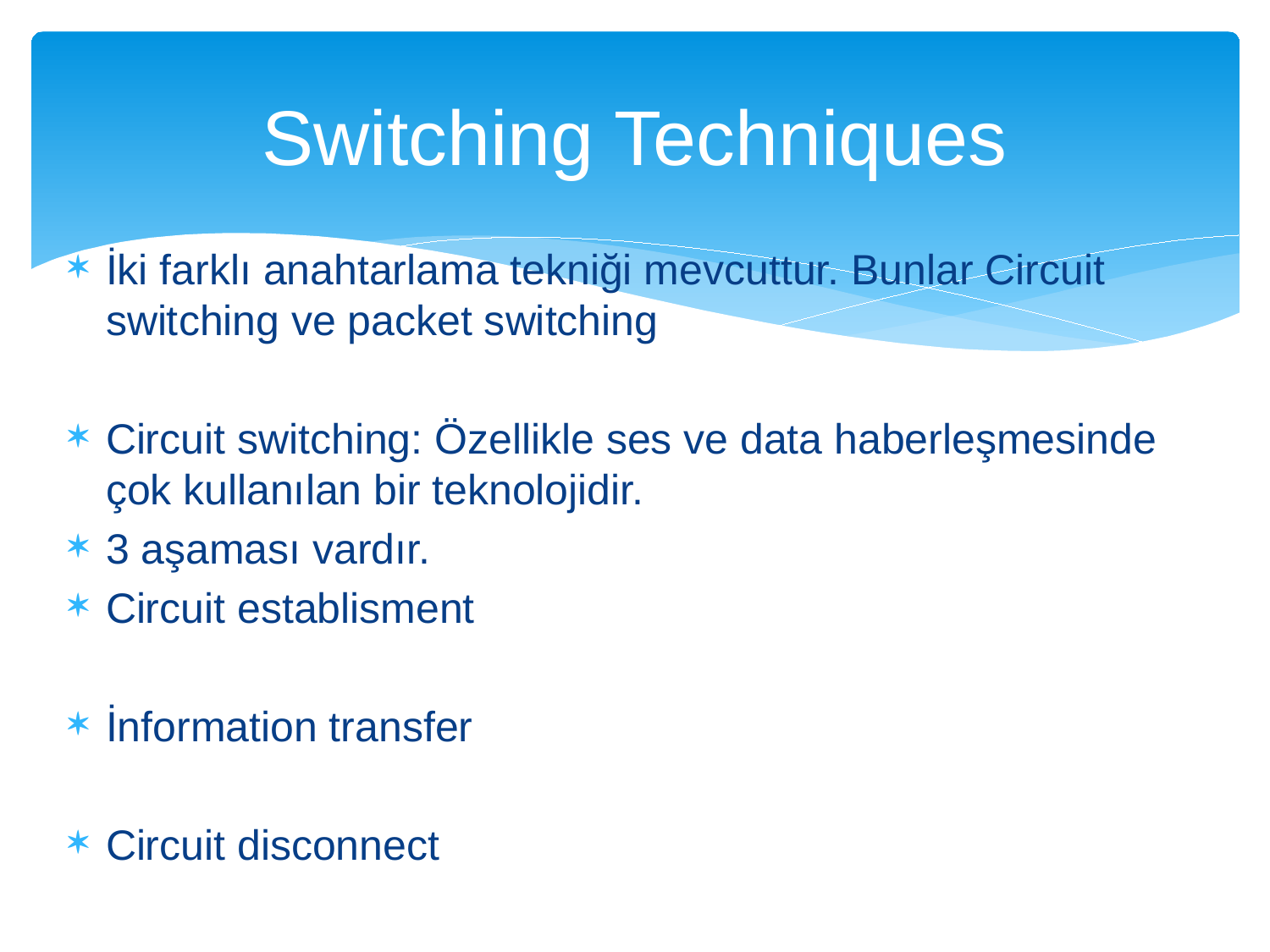

# Switching Techniques
İki farklı anahtarlama tekniği mevcuttur. Bunlar Circuit switching ve packet switching

Circuit switching: Özellikle ses ve data haberleşmesinde çok kullanılan bir teknolojidir.
3 aşaması vardır.
Circuit establisment

İnformation transfer

Circuit disconnect